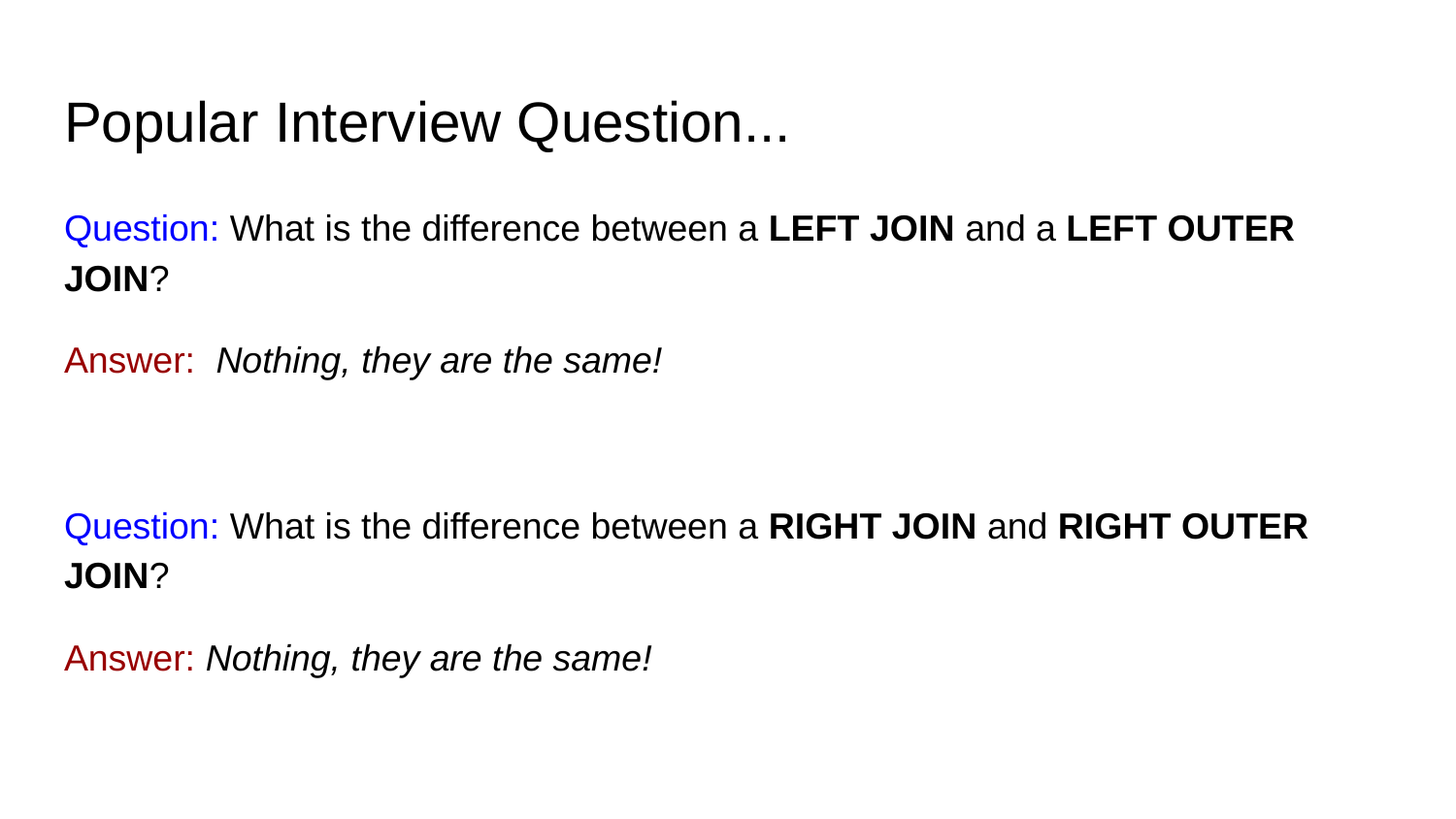

# Popular Interview Question...
Question: What is the difference between a LEFT JOIN and a LEFT OUTER JOIN?
Answer:  Nothing, they are the same!

Question: What is the difference between a RIGHT JOIN and RIGHT OUTER JOIN?
Answer: Nothing, they are the same!